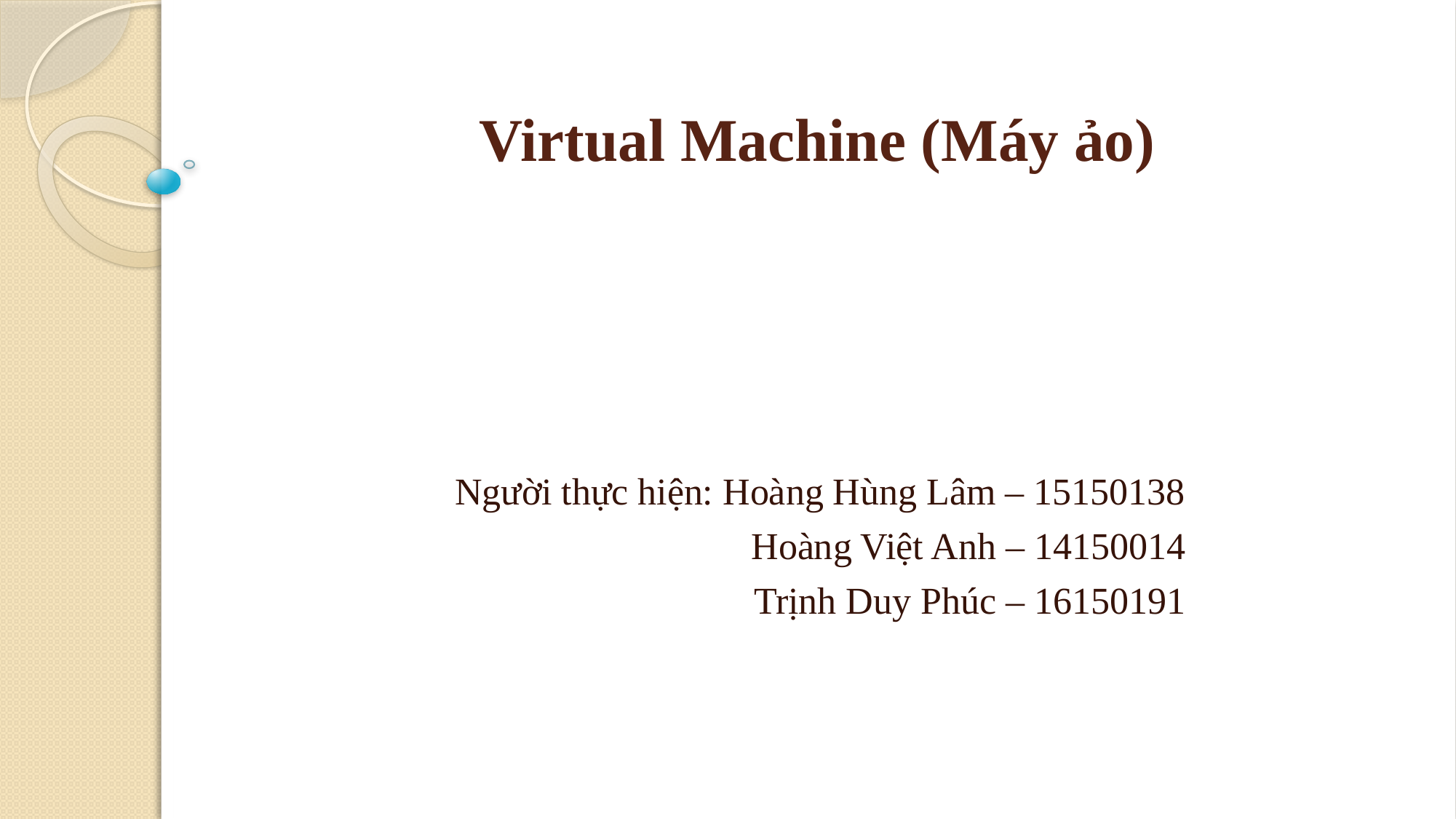

# Virtual Machine (Máy ảo)
Người thực hiện: Hoàng Hùng Lâm – 15150138
Hoàng Việt Anh – 14150014
Trịnh Duy Phúc – 16150191